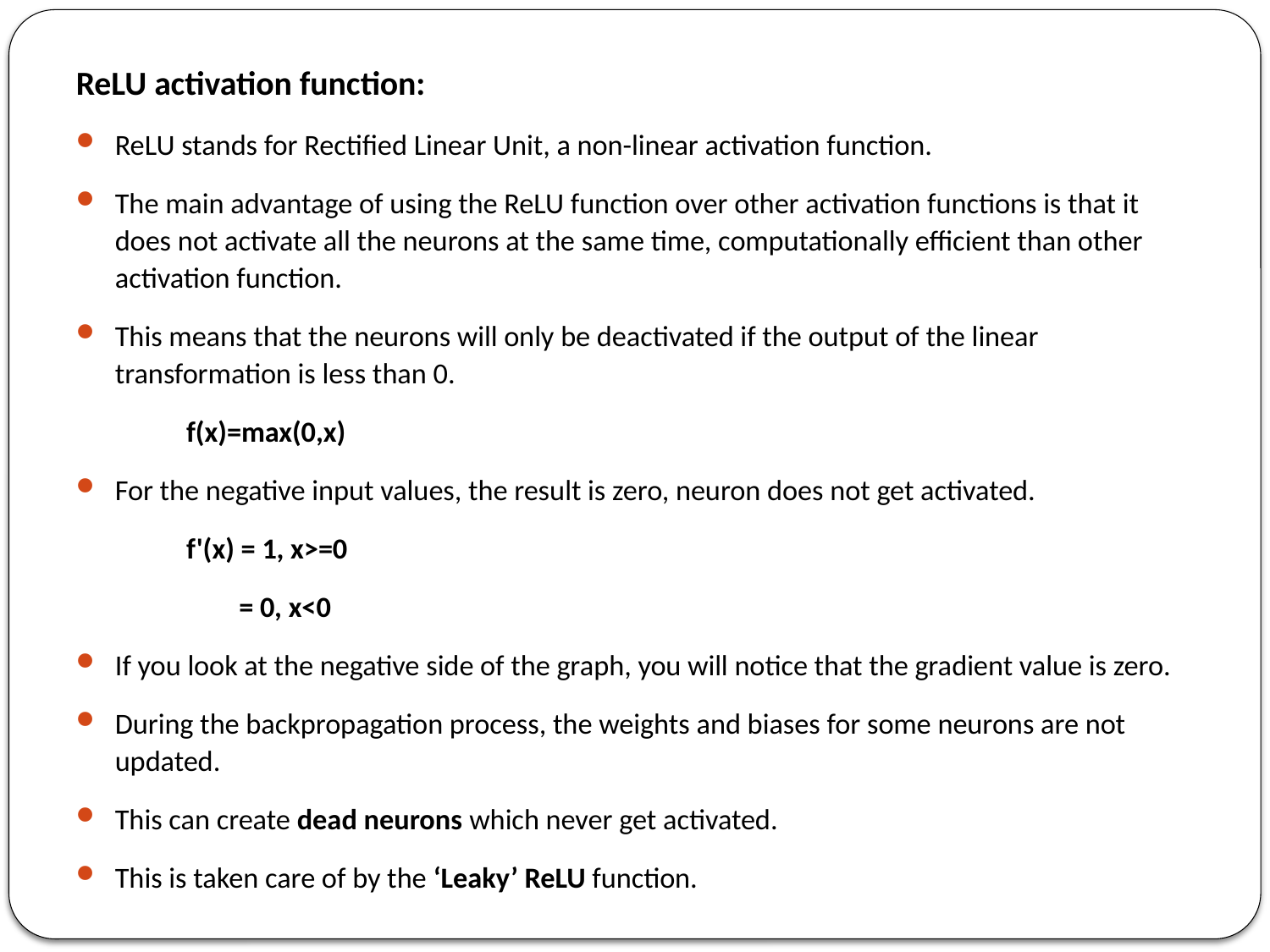

ReLU activation function:
ReLU stands for Rectified Linear Unit, a non-linear activation function.
The main advantage of using the ReLU function over other activation functions is that it does not activate all the neurons at the same time, computationally efficient than other activation function.
This means that the neurons will only be deactivated if the output of the linear transformation is less than 0.
		f(x)=max(0,x)
For the negative input values, the result is zero, neuron does not get activated.
		f'(x) = 1, x>=0
		        = 0, x<0
If you look at the negative side of the graph, you will notice that the gradient value is zero.
During the backpropagation process, the weights and biases for some neurons are not updated.
This can create dead neurons which never get activated.
This is taken care of by the ‘Leaky’ ReLU function.